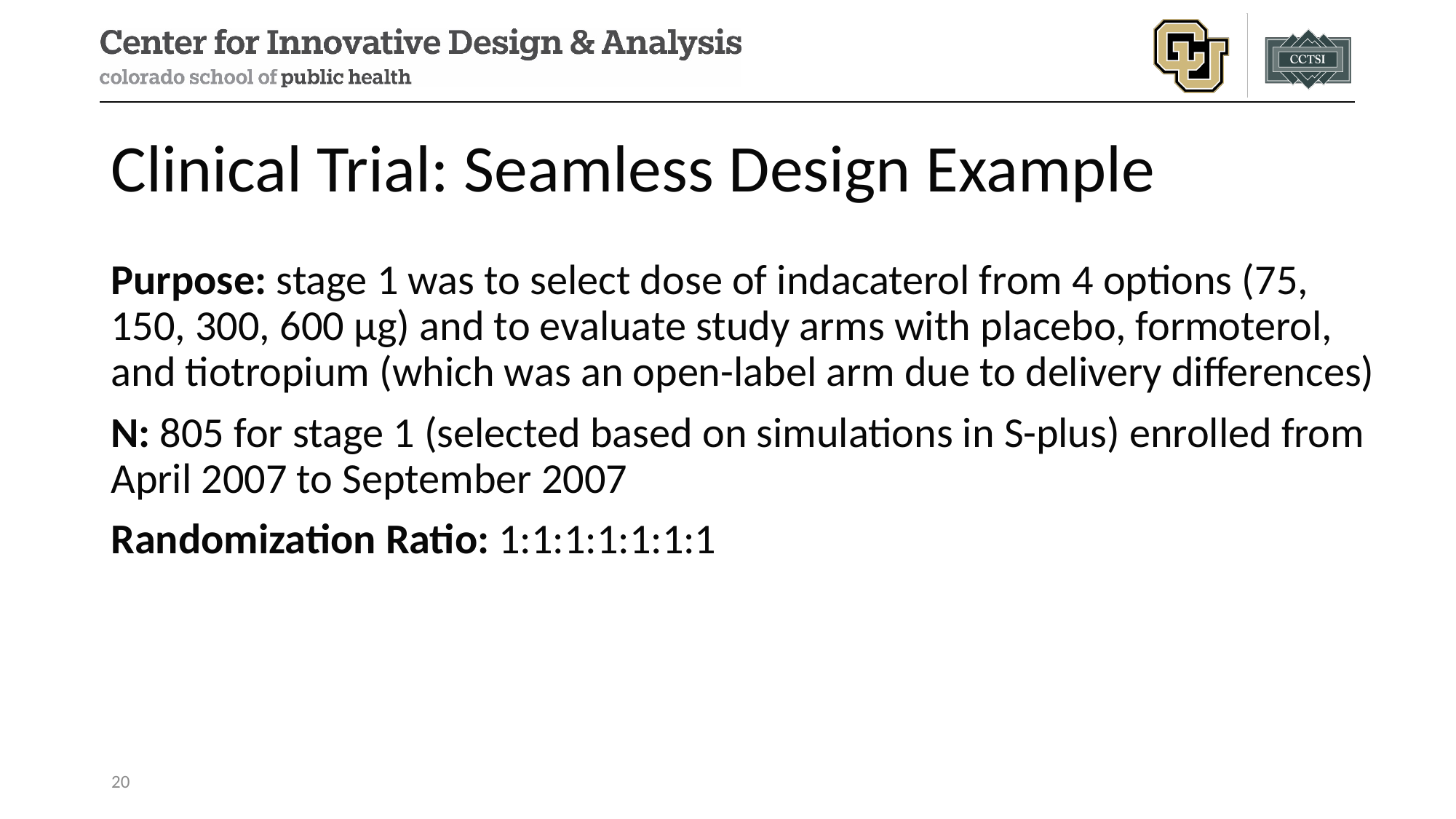

# Clinical Trial: Seamless Design Example
Purpose: stage 1 was to select dose of indacaterol from 4 options (75, 150, 300, 600 µg) and to evaluate study arms with placebo, formoterol, and tiotropium (which was an open-label arm due to delivery differences)
N: 805 for stage 1 (selected based on simulations in S-plus) enrolled from April 2007 to September 2007
Randomization Ratio: 1:1:1:1:1:1:1

20